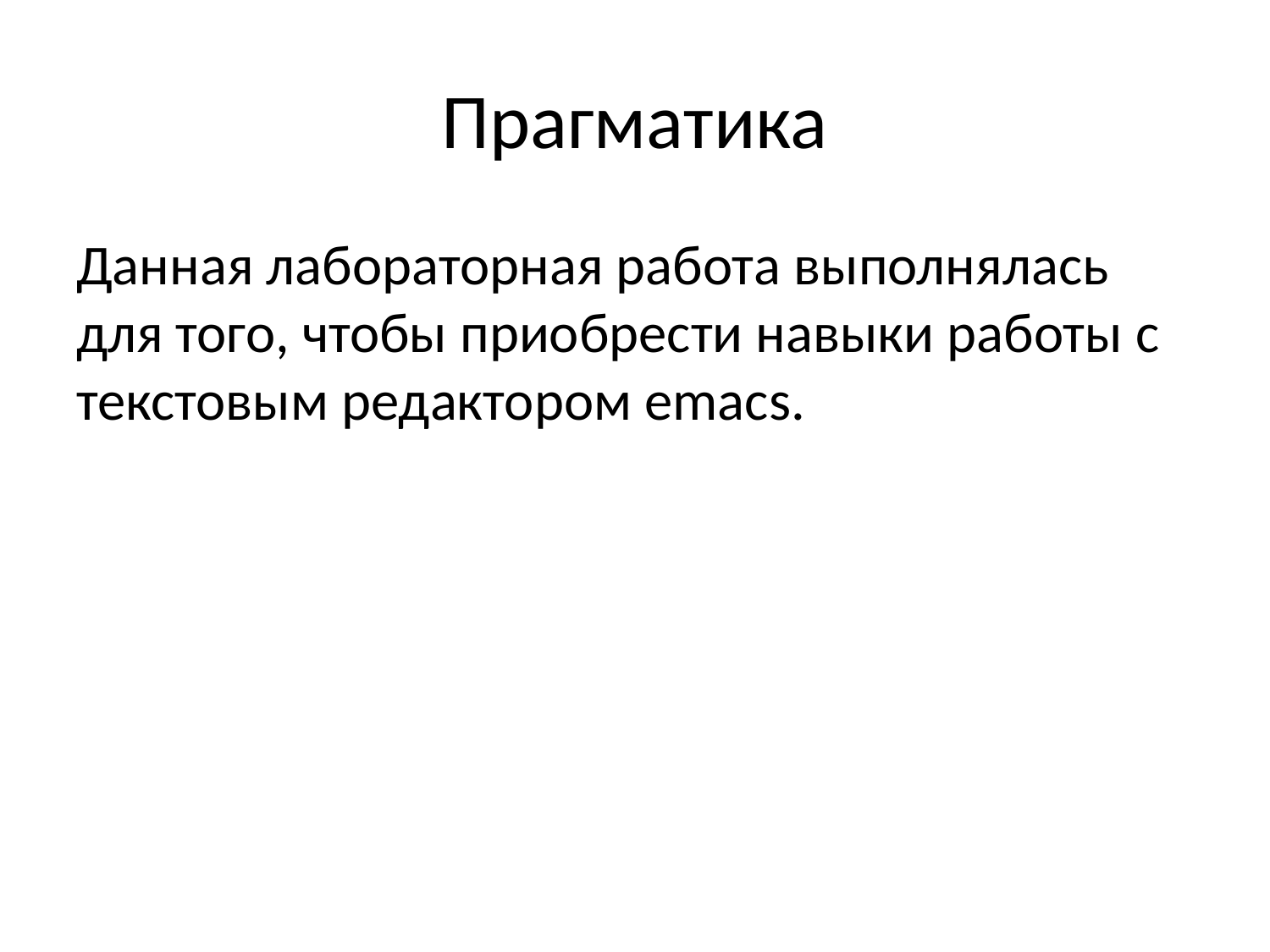

# Прагматика
Данная лабораторная работа выполнялась для того, чтобы приобрести навыки работы с текстовым редактором emacs.